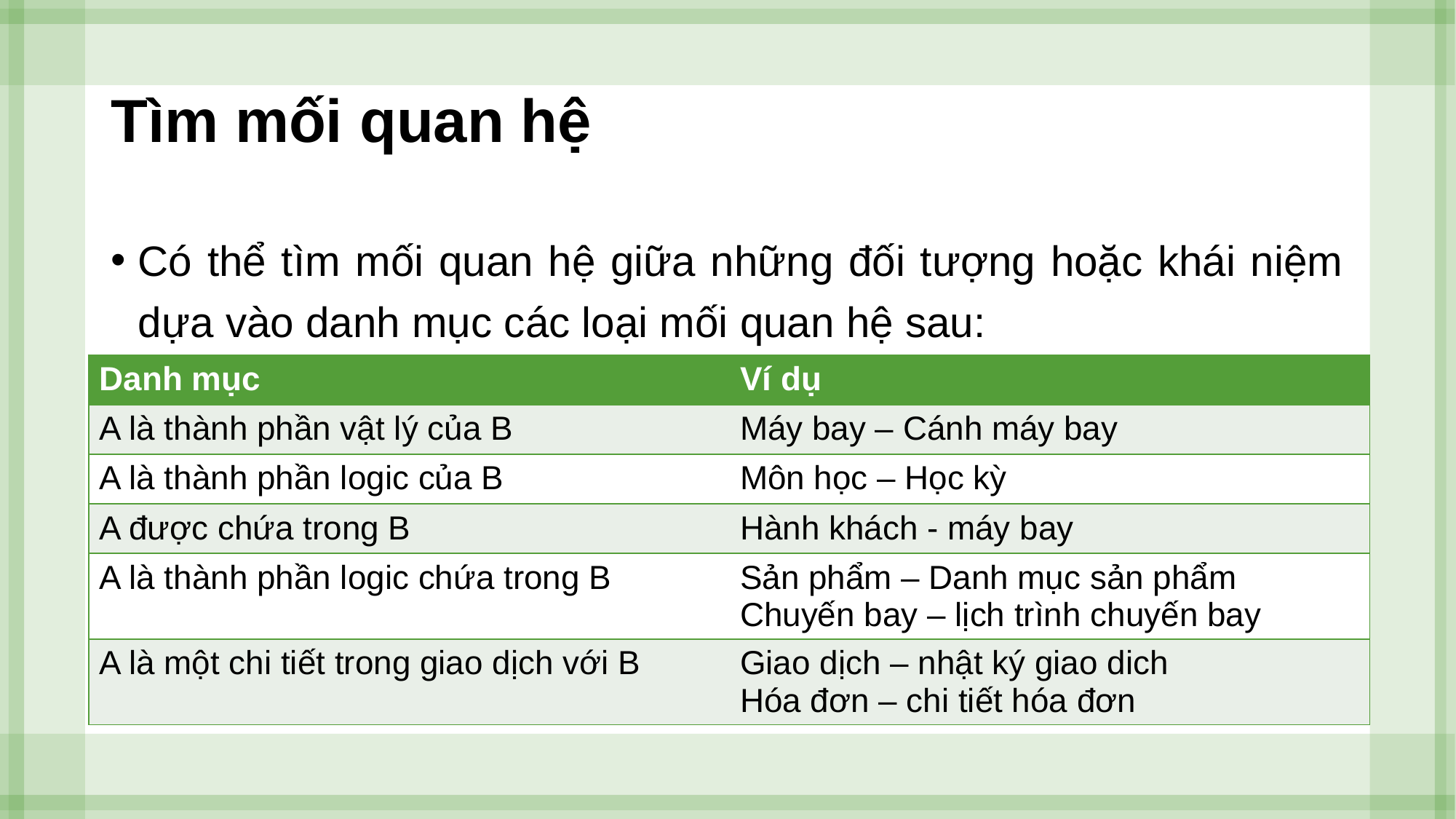

# Tìm mối quan hệ
Có thể tìm mối quan hệ giữa những đối tượng hoặc khái niệm dựa vào danh mục các loại mối quan hệ sau:
| Danh mục | Ví dụ |
| --- | --- |
| A là thành phần vật lý của B | Máy bay – Cánh máy bay |
| A là thành phần logic của B | Môn học – Học kỳ |
| A được chứa trong B | Hành khách - máy bay |
| A là thành phần logic chứa trong B | Sản phẩm – Danh mục sản phẩm Chuyến bay – lịch trình chuyến bay |
| A là một chi tiết trong giao dịch với B | Giao dịch – nhật ký giao dich Hóa đơn – chi tiết hóa đơn |